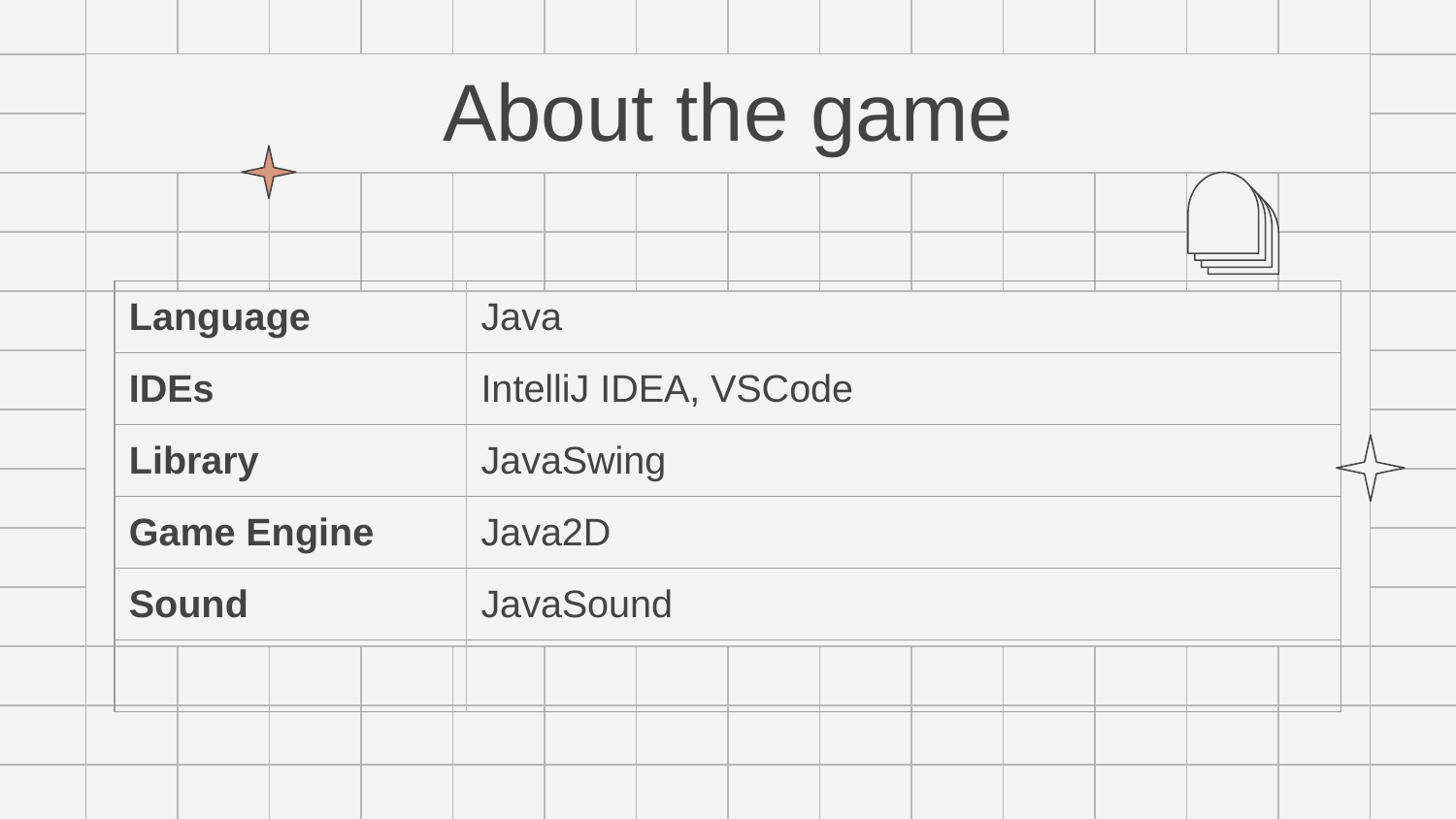

# About the game

| Language | Java |
| --- | --- |
| IDEs | IntelliJ IDEA, VSCode |
| Library | JavaSwing |
| Game Engine | Java2D |
| Sound | JavaSound |
|  |  |